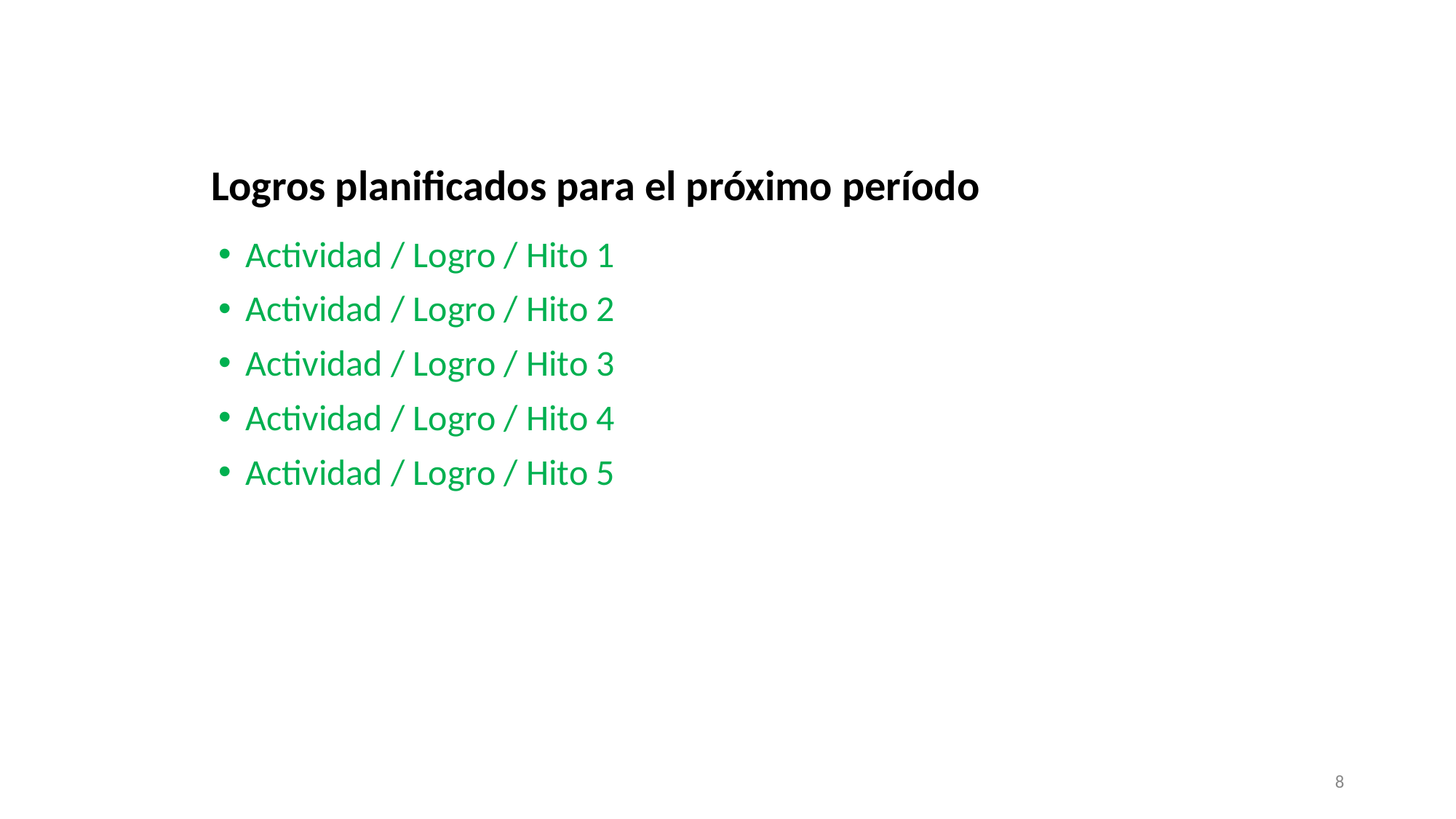

Logros planificados para el próximo período
Actividad / Logro / Hito 1
Actividad / Logro / Hito 2
Actividad / Logro / Hito 3
Actividad / Logro / Hito 4
Actividad / Logro / Hito 5
8